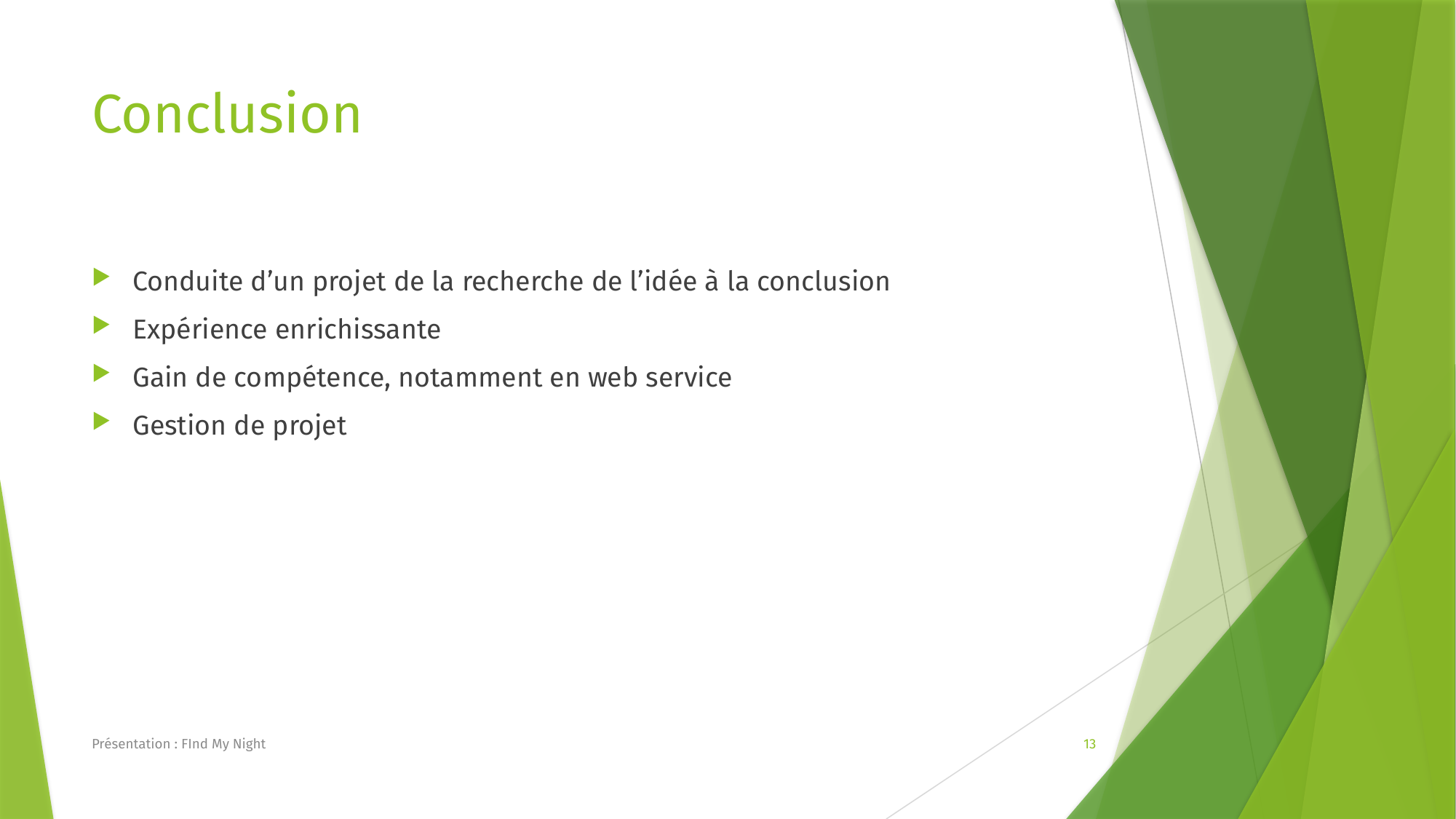

# Conclusion
Conduite d’un projet de la recherche de l’idée à la conclusion
Expérience enrichissante
Gain de compétence, notamment en web service
Gestion de projet
Présentation : FInd My Night
13